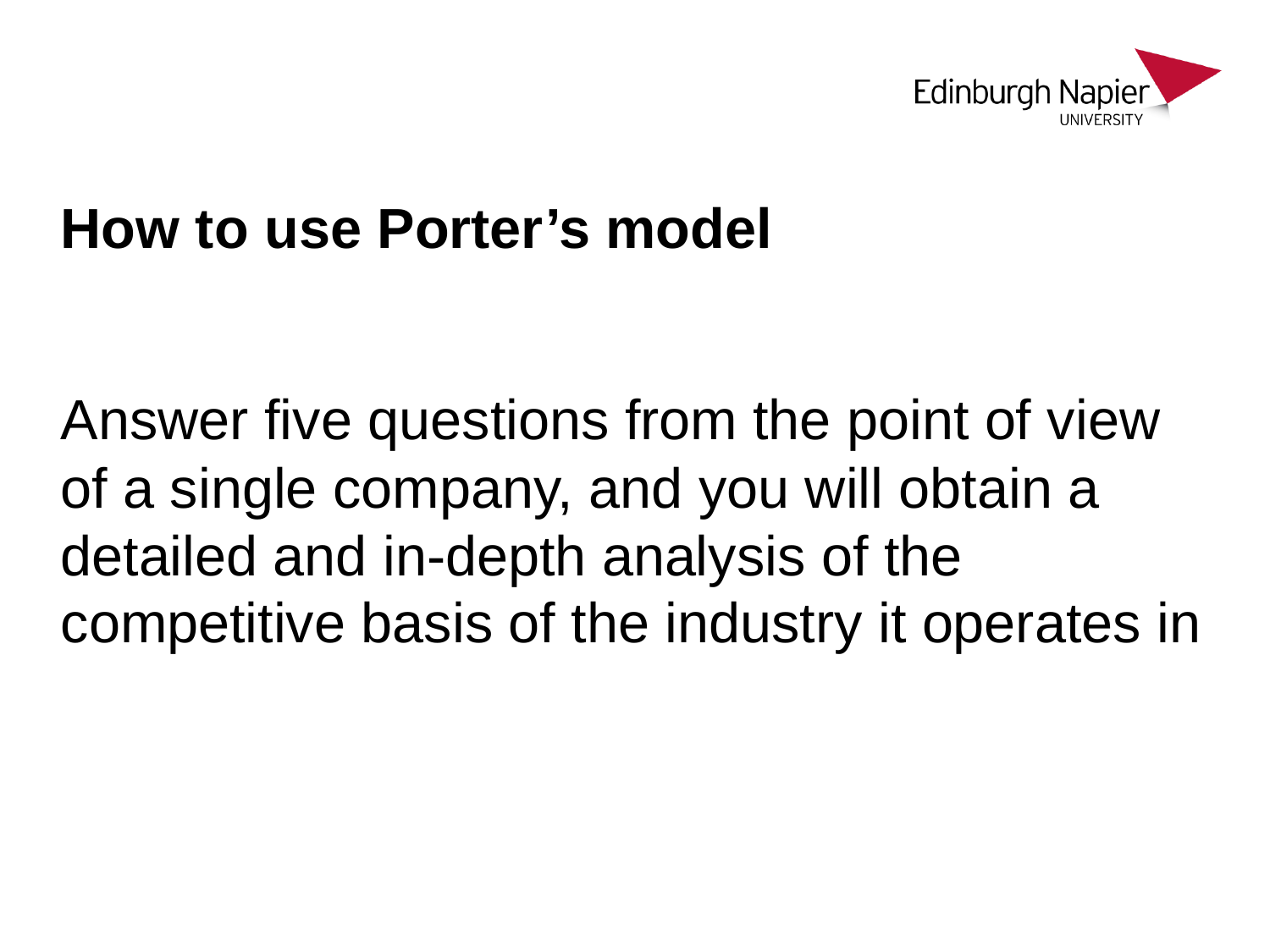

# How to use Porter’s model

Answer five questions from the point of view of a single company, and you will obtain a detailed and in-depth analysis of the competitive basis of the industry it operates in